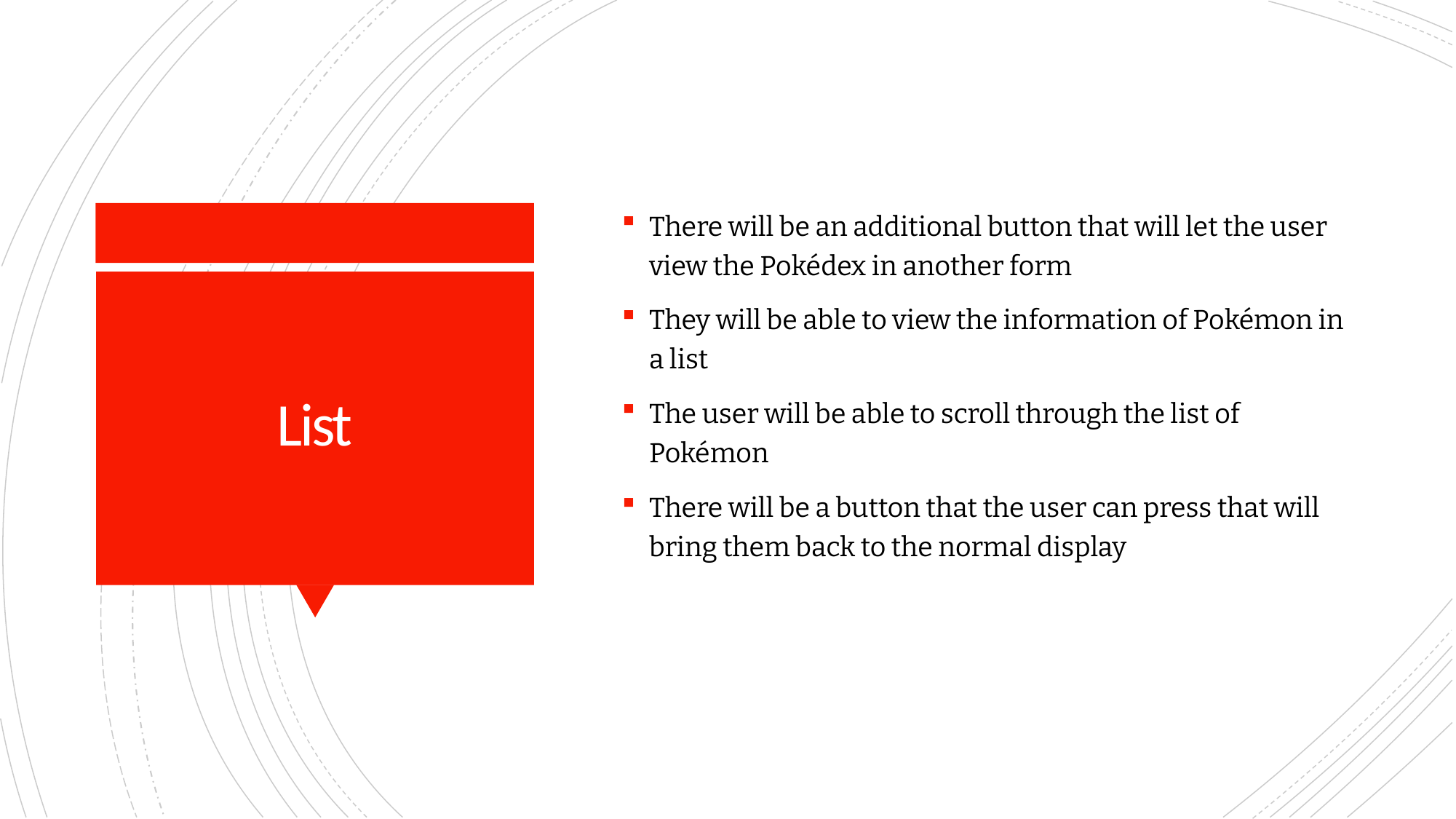

There will be an additional button that will let the user view the Pokédex in another form
They will be able to view the information of Pokémon in a list
The user will be able to scroll through the list of Pokémon
There will be a button that the user can press that will bring them back to the normal display

# List